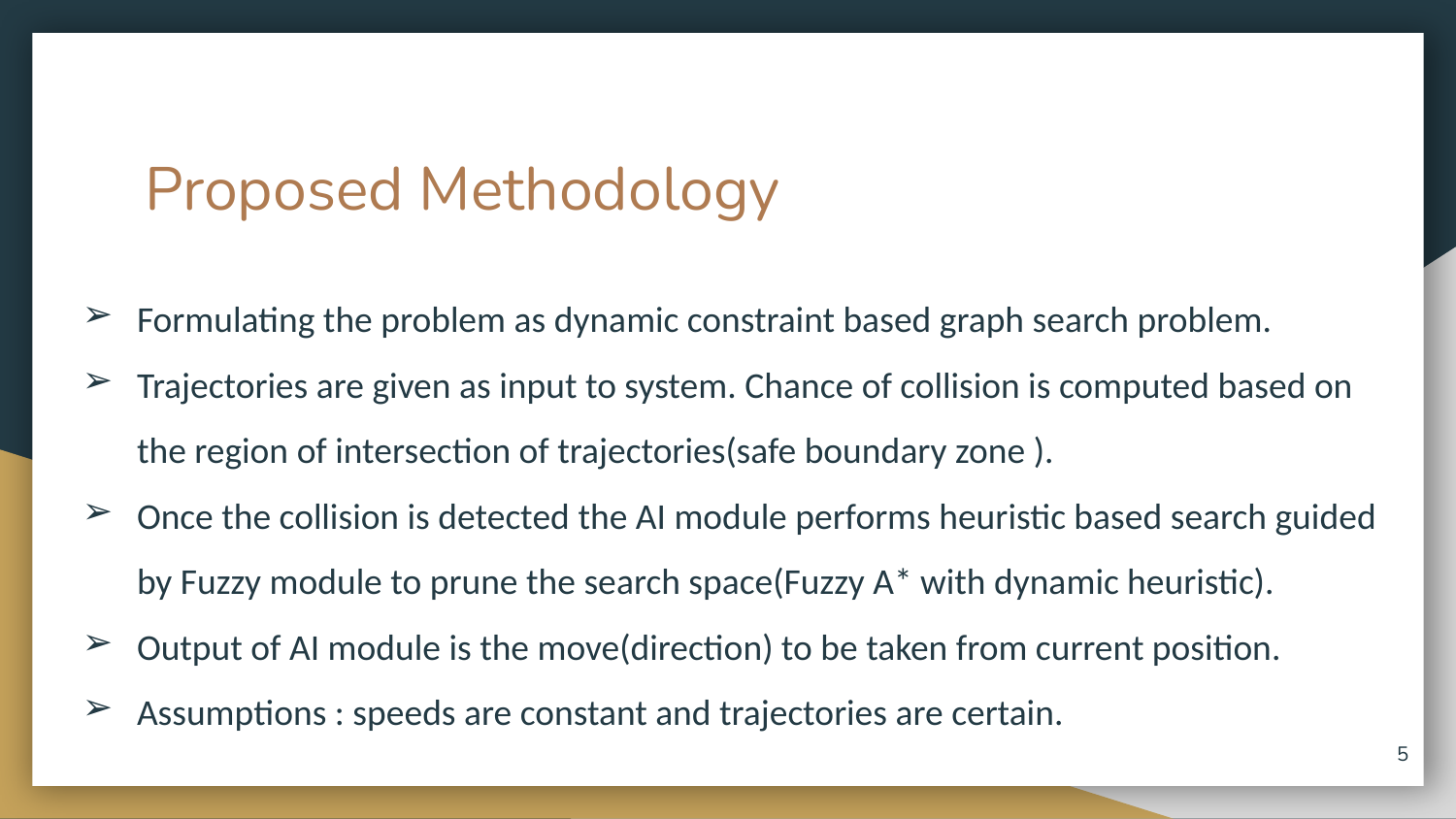

# Proposed Methodology
Formulating the problem as dynamic constraint based graph search problem.
Trajectories are given as input to system. Chance of collision is computed based on the region of intersection of trajectories(safe boundary zone ).
Once the collision is detected the AI module performs heuristic based search guided by Fuzzy module to prune the search space(Fuzzy A* with dynamic heuristic).
Output of AI module is the move(direction) to be taken from current position.
Assumptions : speeds are constant and trajectories are certain.
5